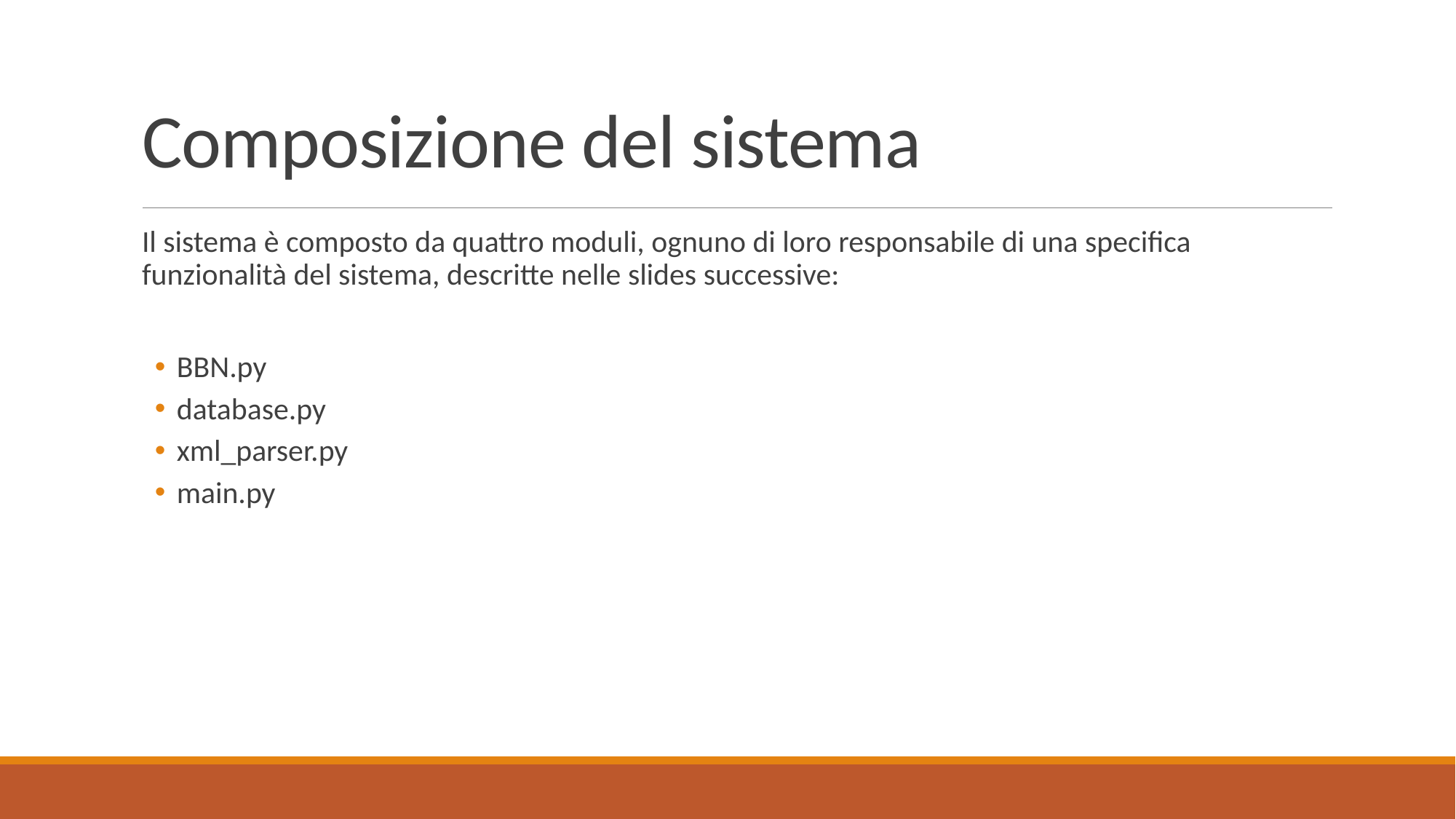

# Composizione del sistema
Il sistema è composto da quattro moduli, ognuno di loro responsabile di una specifica funzionalità del sistema, descritte nelle slides successive:

BBN.py
database.py
xml_parser.py
main.py